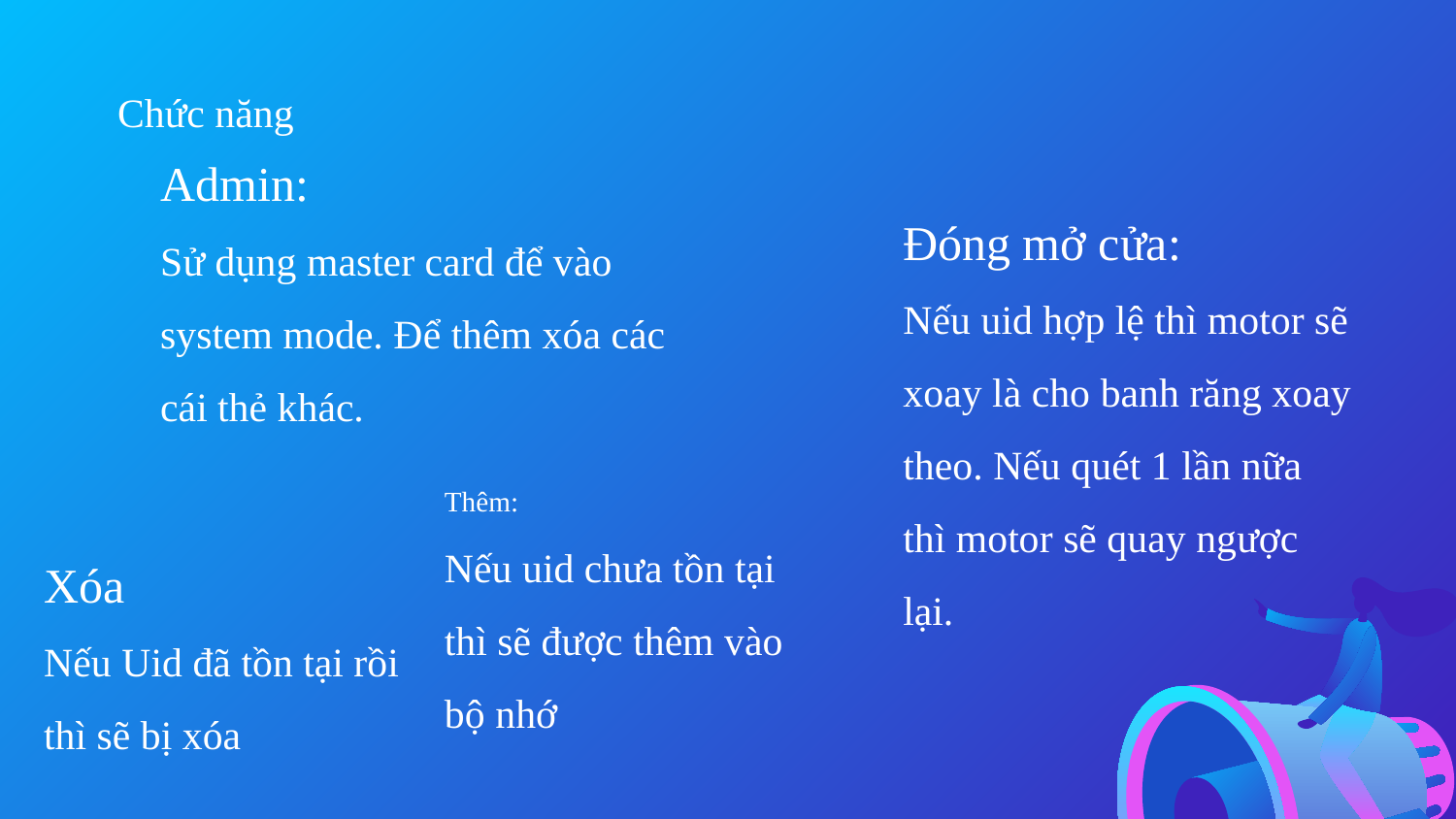

# Chức năng
Đóng mở cửa:
Nếu uid hợp lệ thì motor sẽ xoay là cho banh răng xoay theo. Nếu quét 1 lần nữa thì motor sẽ quay ngược lại.
Admin:
Sử dụng master card để vào system mode. Để thêm xóa các cái thẻ khác.
Thêm:
Nếu uid chưa tồn tại thì sẽ được thêm vào bộ nhớ
Xóa
Nếu Uid đã tồn tại rồi thì sẽ bị xóa